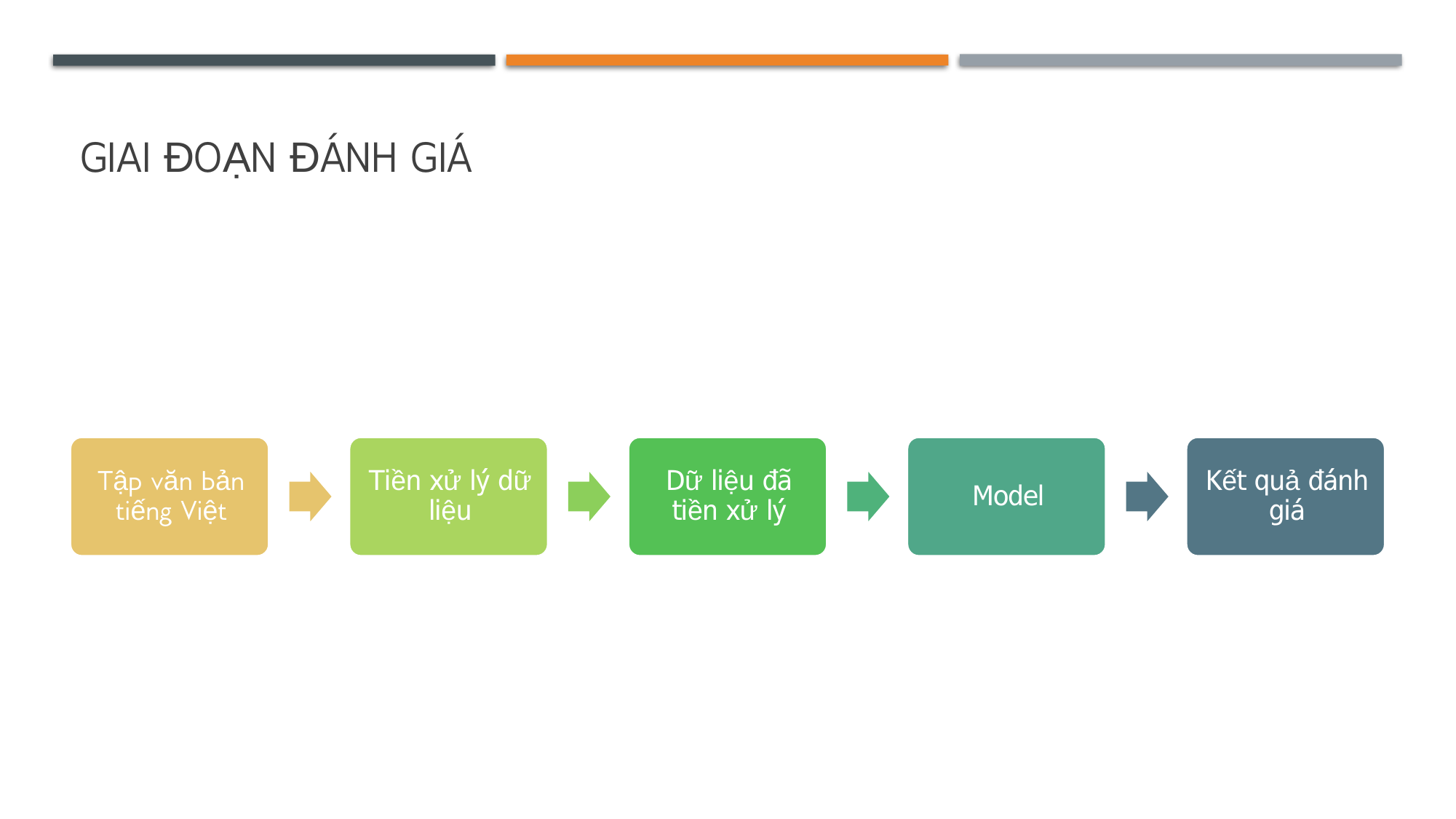

# Giai đoạn đánh giá
Tập văn bản tiếng Việt

Tiền xử lý dữ liệu

Dữ liệu đã tiền xử lý

Model

Kết quả đánh giá